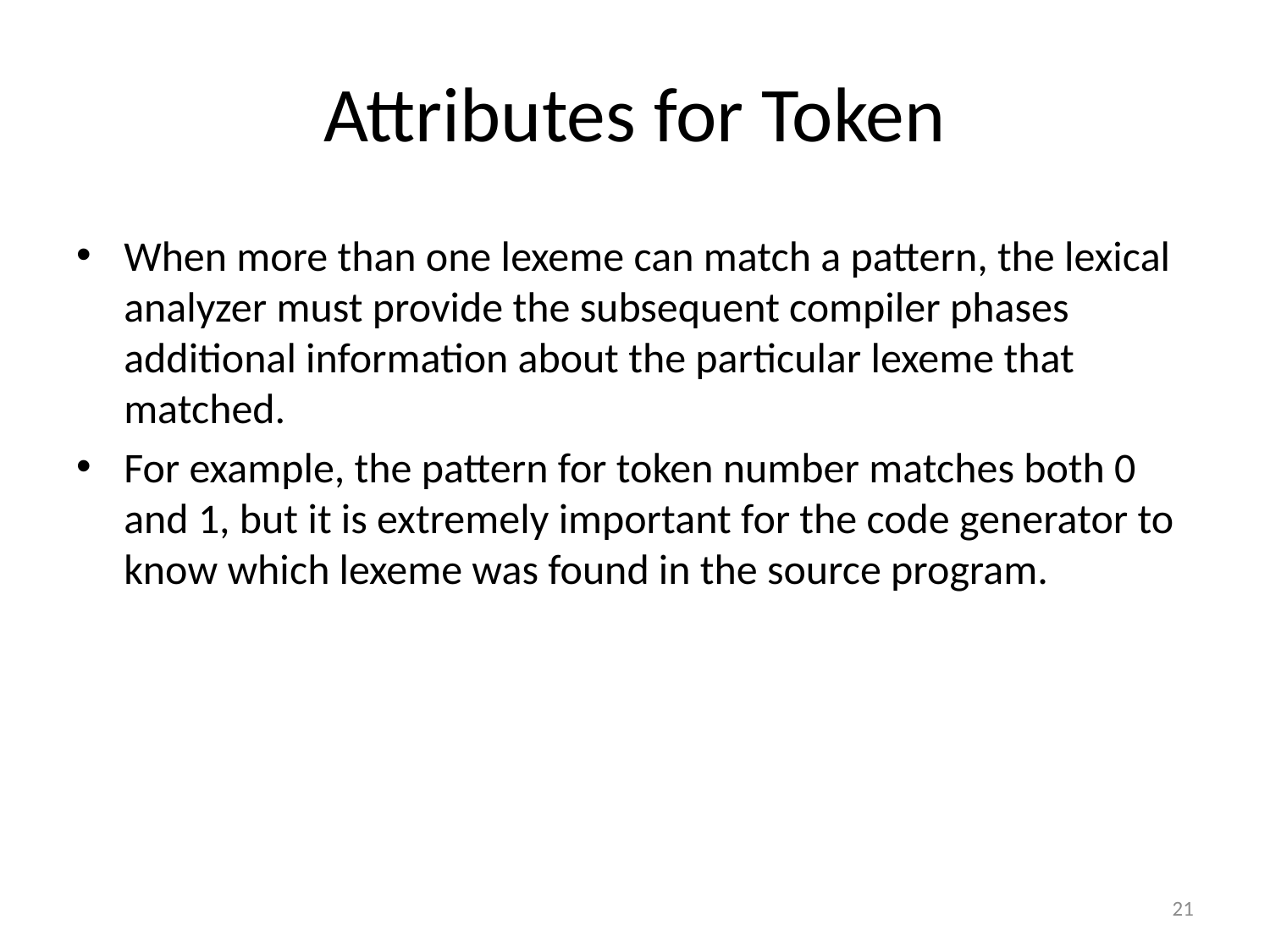

# Attributes for Token
When more than one lexeme can match a pattern, the lexical analyzer must provide the subsequent compiler phases additional information about the particular lexeme that matched.
For example, the pattern for token number matches both 0 and 1, but it is extremely important for the code generator to know which lexeme was found in the source program.
21